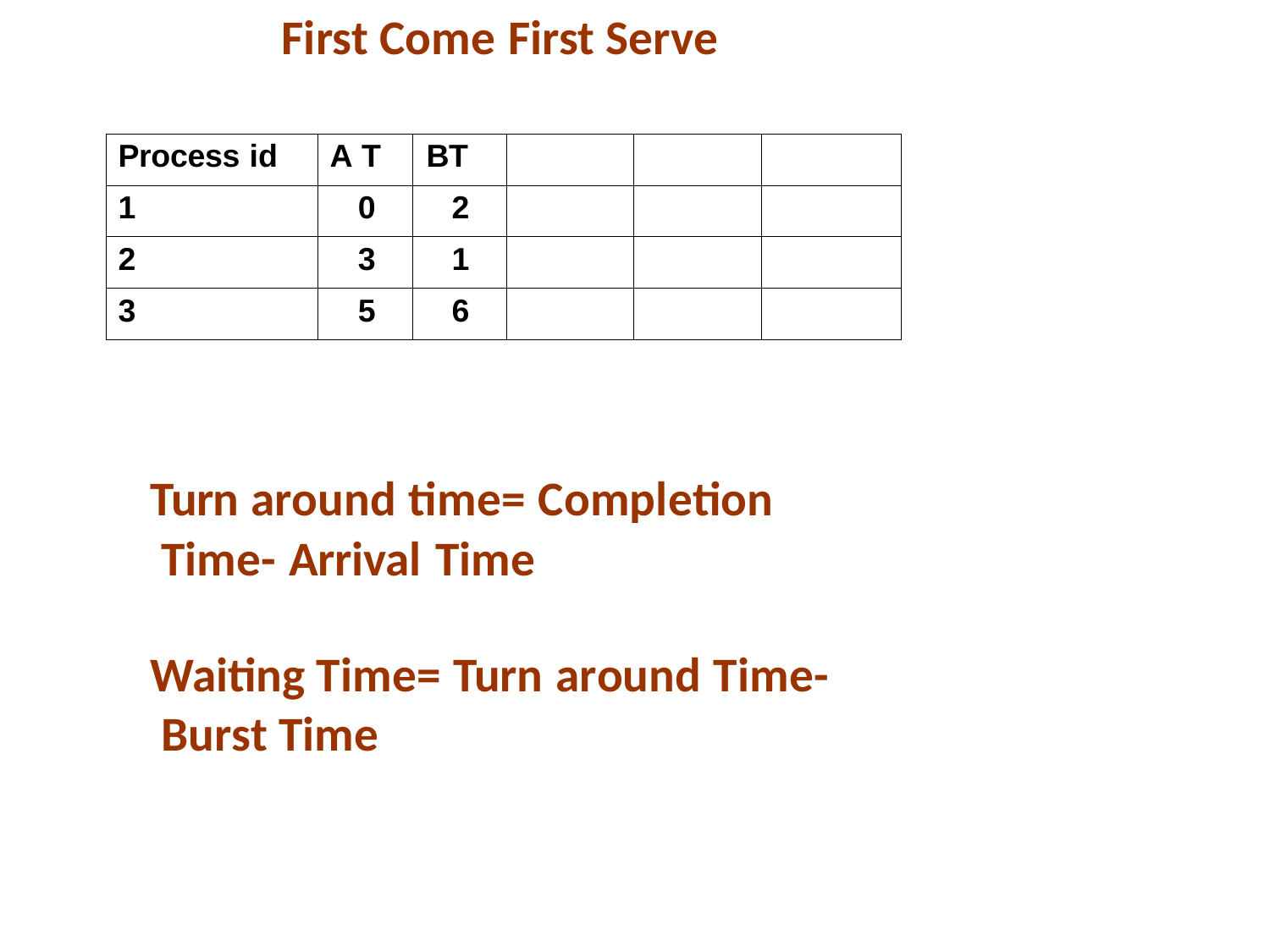

# First Come First Serve
| Process id | A T | BT |  |  |  |
| --- | --- | --- | --- | --- | --- |
| 1 | 0 | 2 |  |  |  |
| 2 | 3 | 1 |  |  |  |
| 3 | 5 | 6 |  |  |  |
Turn around time= Completion  Time- Arrival Time

Waiting Time= Turn around Time-  Burst Time